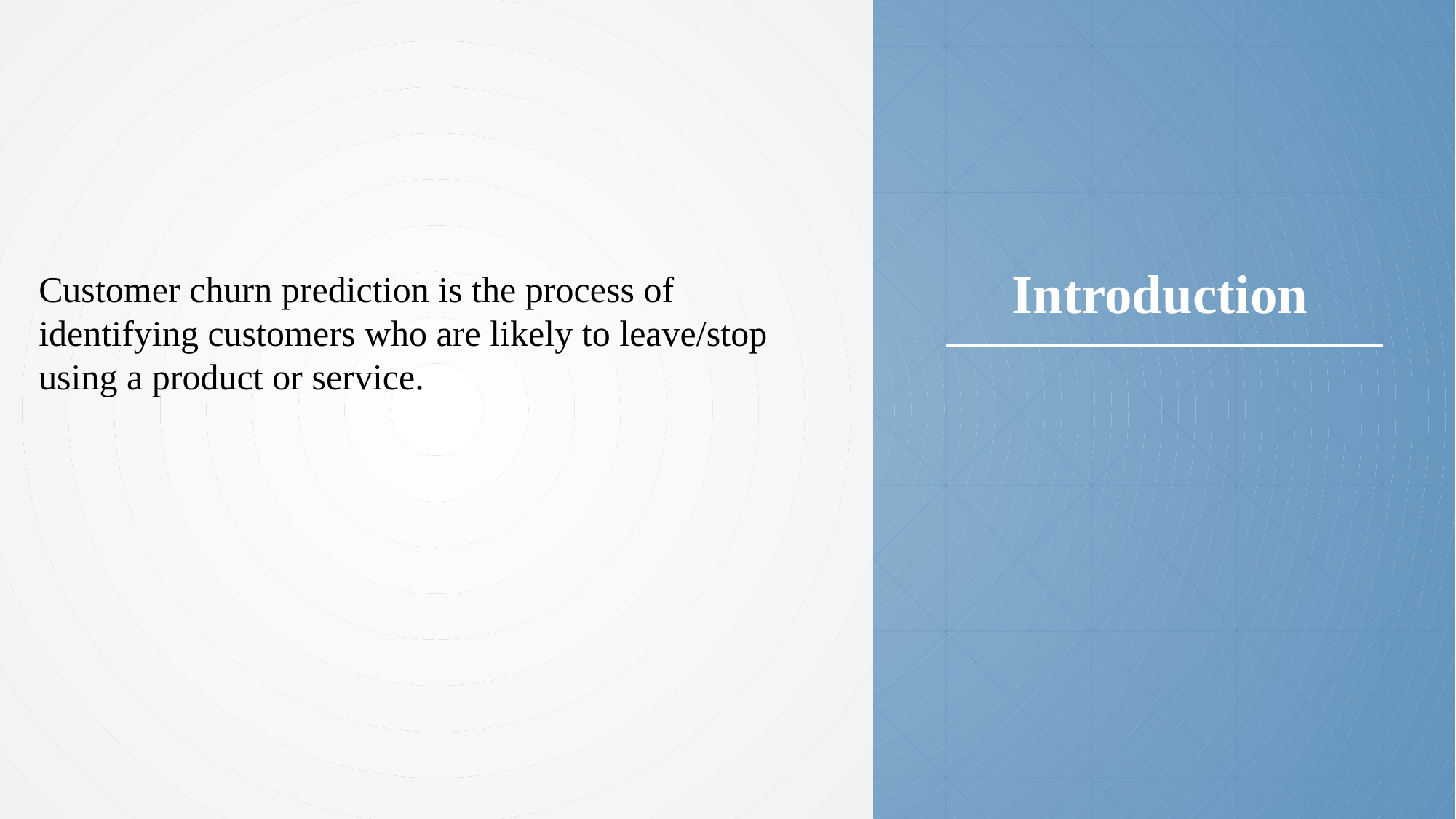

Customer churn prediction is the process of identifying customers who are likely to leave/stop using a product or service.

# Introduction